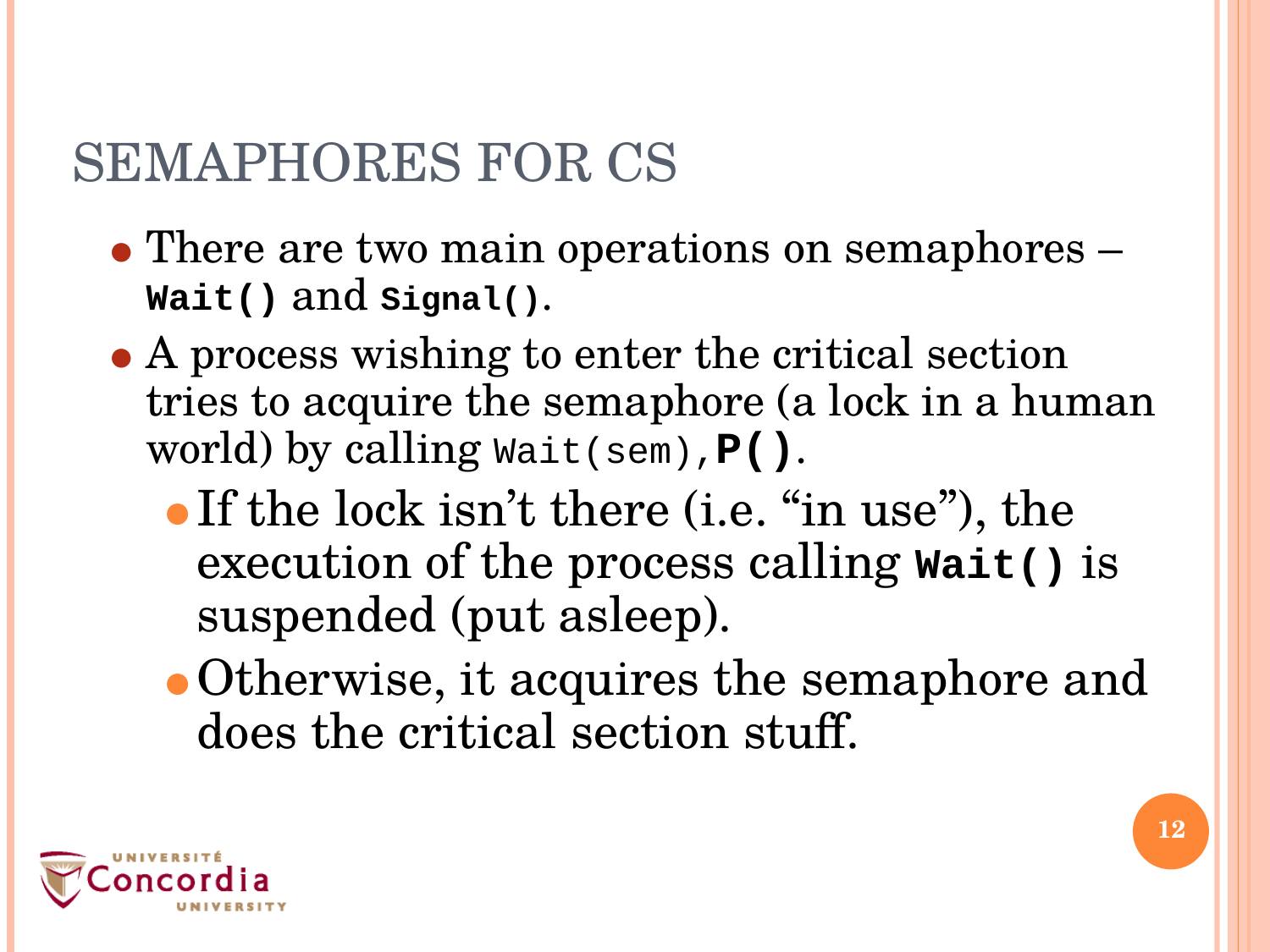

# Semaphores for CS
There are two main operations on semaphores – Wait() and Signal().
A process wishing to enter the critical section tries to acquire the semaphore (a lock in a human world) by calling Wait(sem),P().
If the lock isn’t there (i.e. “in use”), the execution of the process calling Wait() is suspended (put asleep).
Otherwise, it acquires the semaphore and does the critical section stuff.
12
12